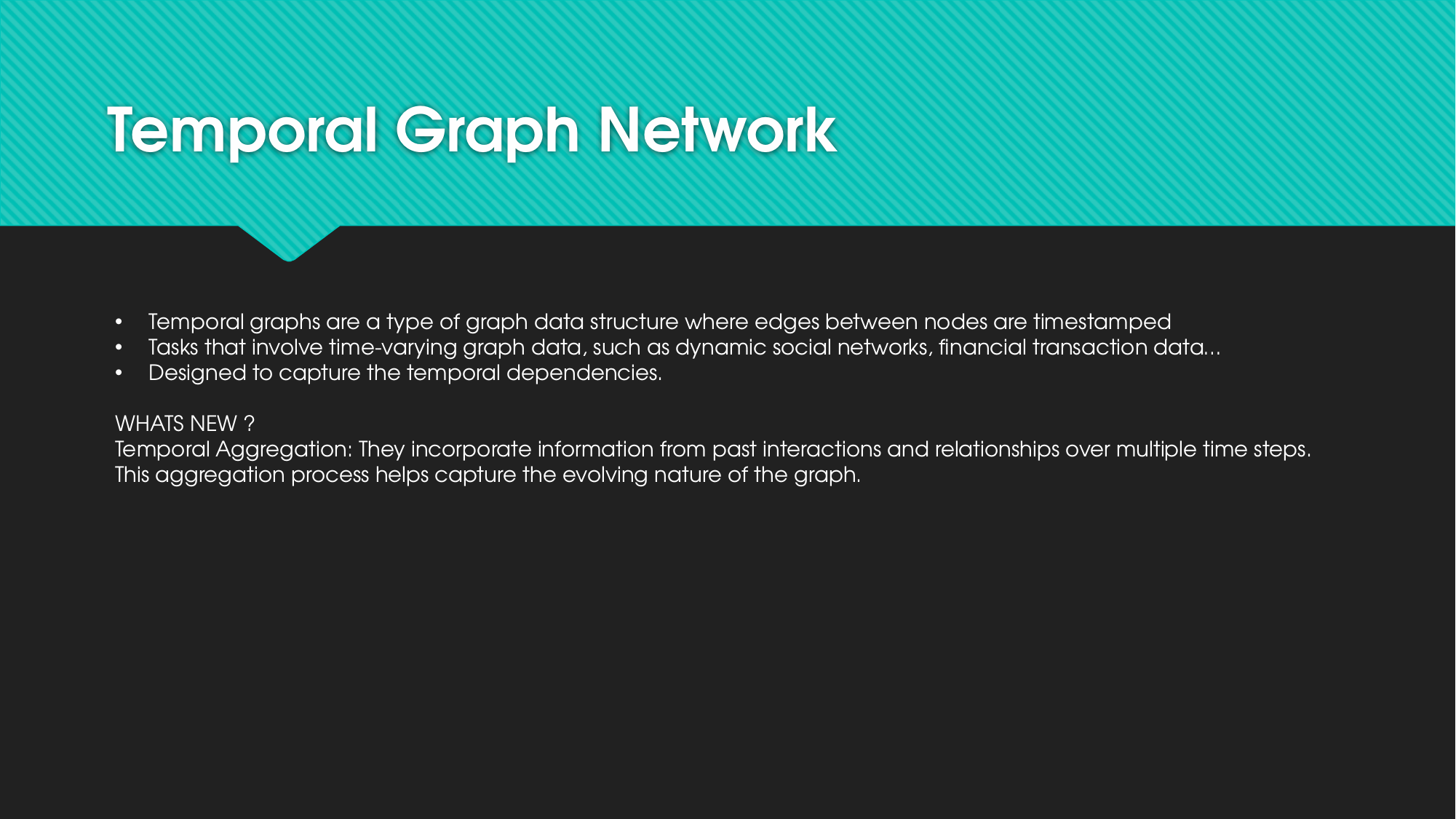

# Temporal Graph Network
Temporal graphs are a type of graph data structure where edges between nodes are timestamped
Tasks that involve time-varying graph data, such as dynamic social networks, financial transaction data…
Designed to capture the temporal dependencies.
WHATS NEW ?
Temporal Aggregation: They incorporate information from past interactions and relationships over multiple time steps.
This aggregation process helps capture the evolving nature of the graph.